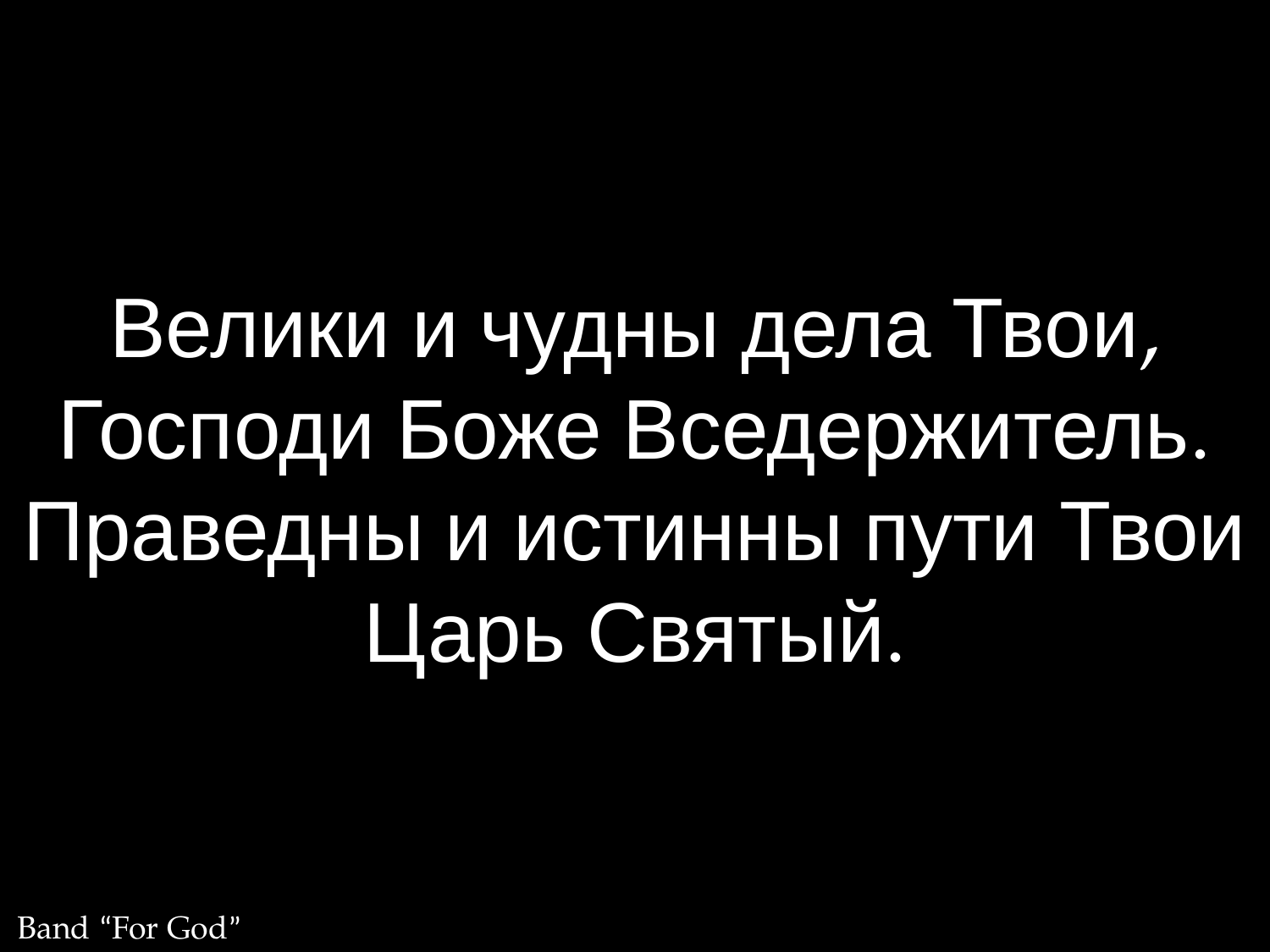

# Велики и чудны дела Твои, Господи Боже Вседержитель. Праведны и истинны пути Твои Царь Святый.
Band “For God”